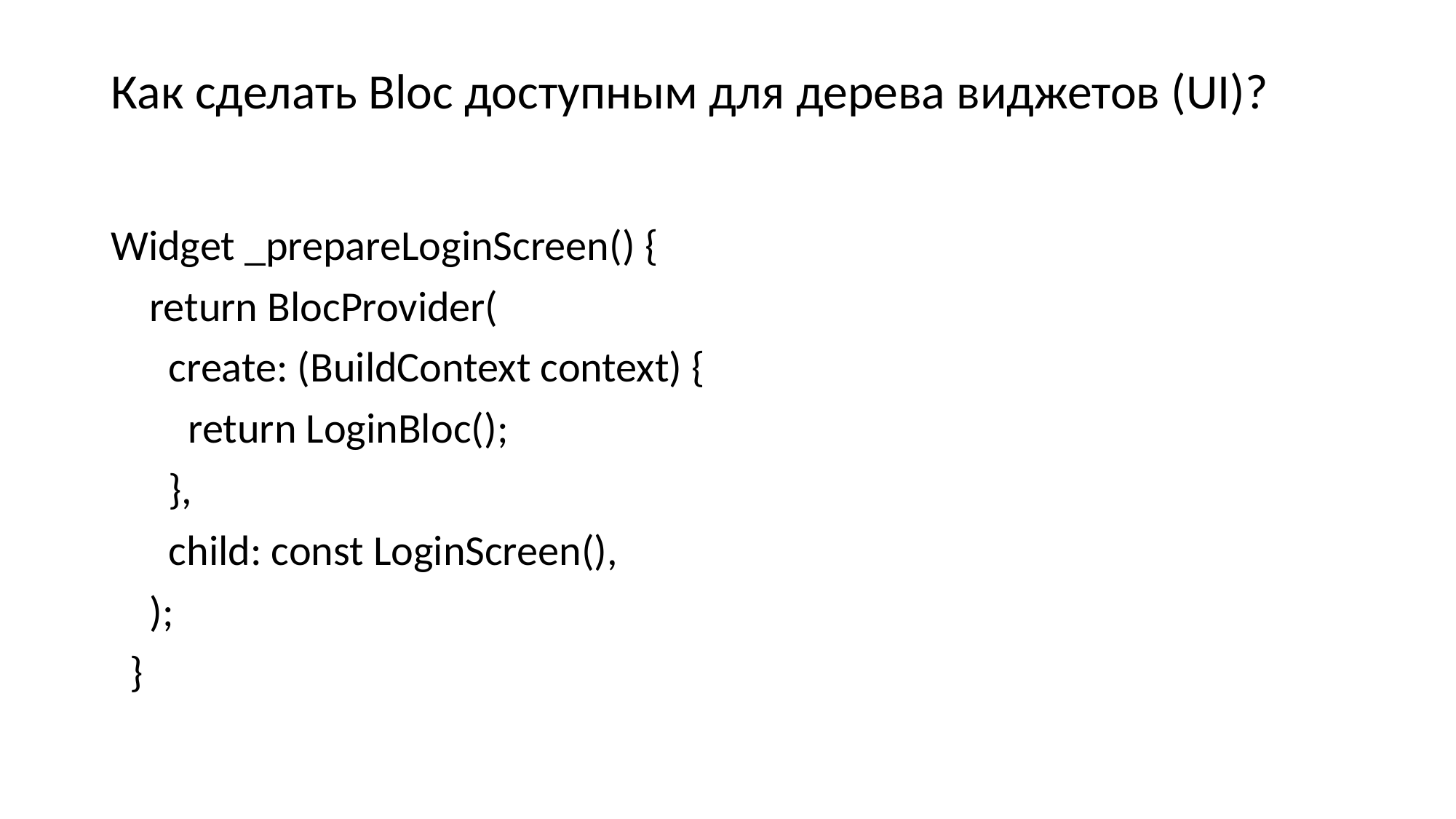

# Как сделать Bloc доступным для дерева виджетов (UI)?
Widget _prepareLoginScreen() {
    return BlocProvider(
      create: (BuildContext context) {
        return LoginBloc();
      },
      child: const LoginScreen(),
    );
  }